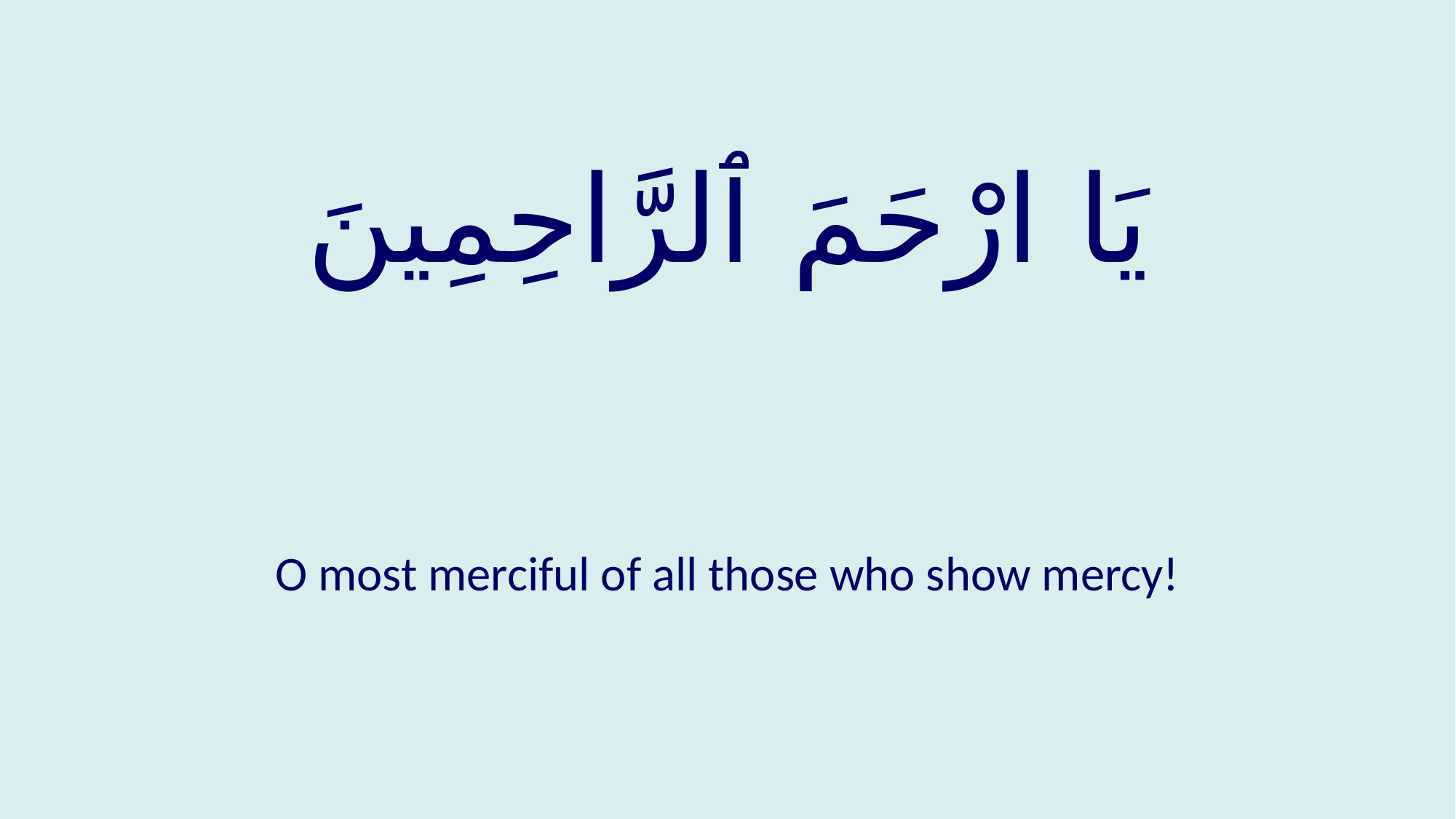

# يَا ارْحَمَ ٱلرَّاحِمِينَ
O most merciful of all those who show mercy!